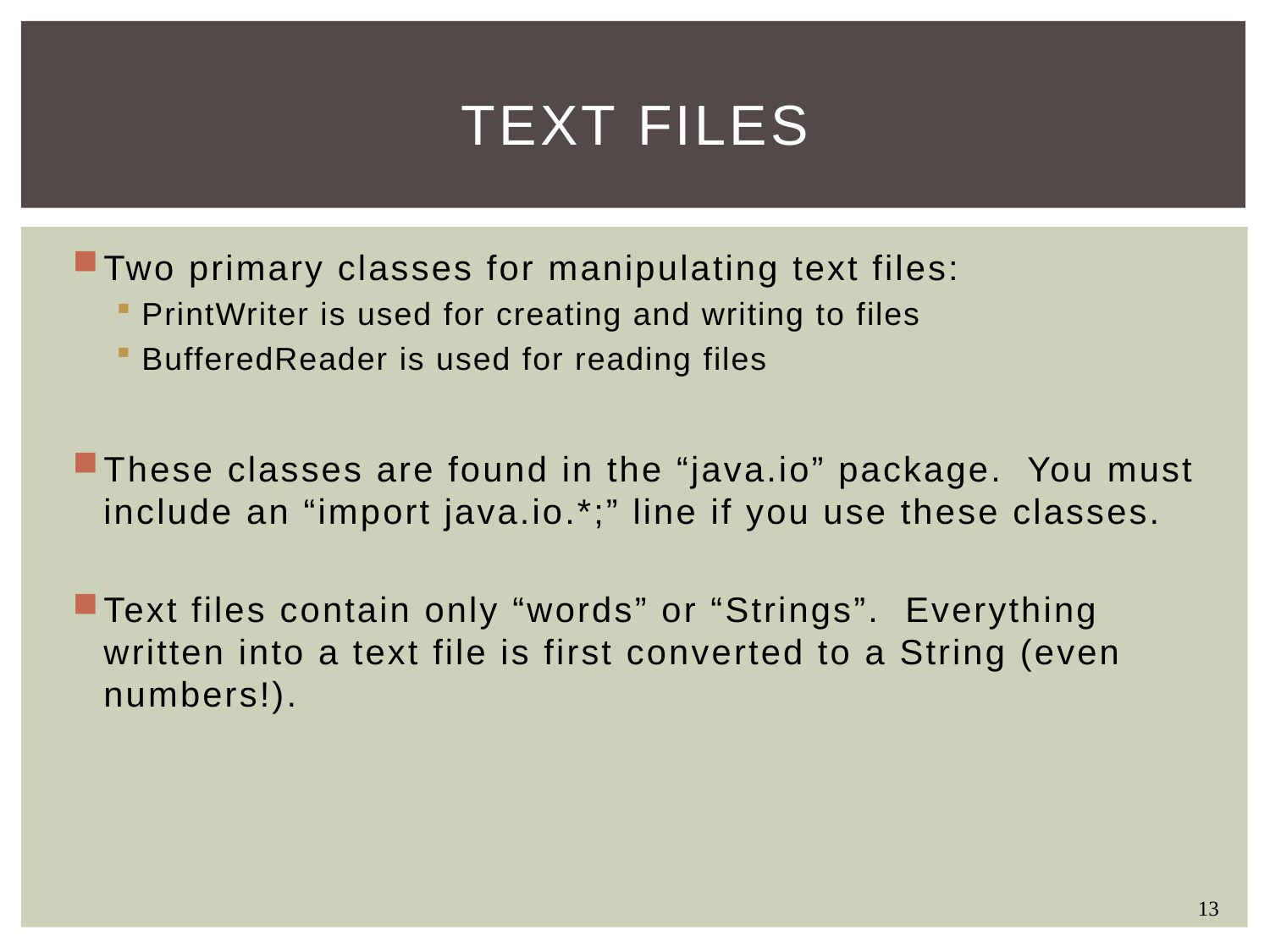

# Text Files
Two primary classes for manipulating text files:
PrintWriter is used for creating and writing to files
BufferedReader is used for reading files

These classes are found in the “java.io” package.  You must include an “import java.io.*;” line if you use these classes.

Text files contain only “words” or “Strings”.  Everything written into a text file is first converted to a String (even numbers!).